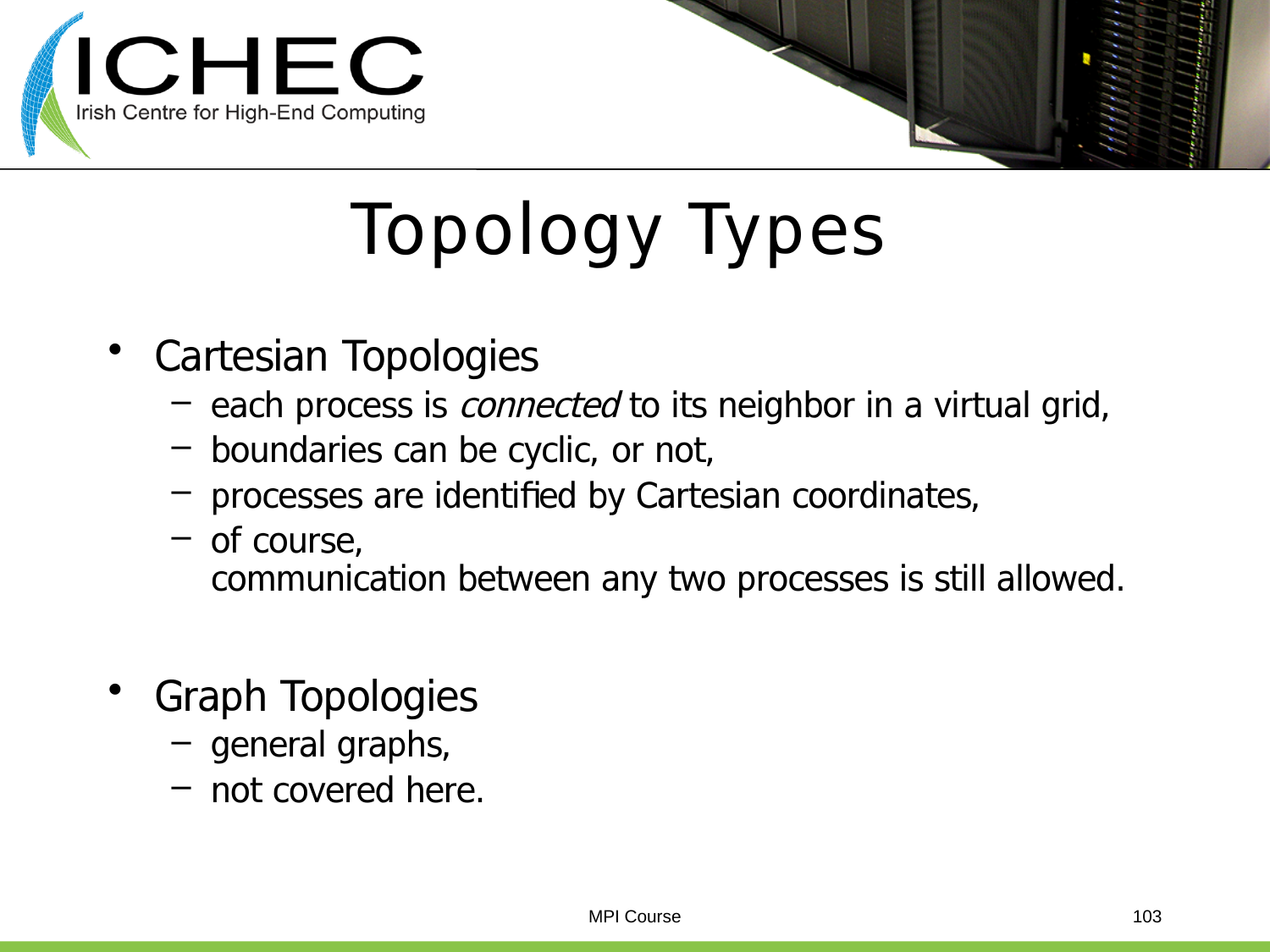

# Topology Types
Cartesian Topologies
each process is connected to its neighbor in a virtual grid,
boundaries can be cyclic, or not,
processes are identified by Cartesian coordinates,
of course,
communication between any two processes is still allowed.

Graph Topologies
general graphs,
not covered here.

MPI Course
103